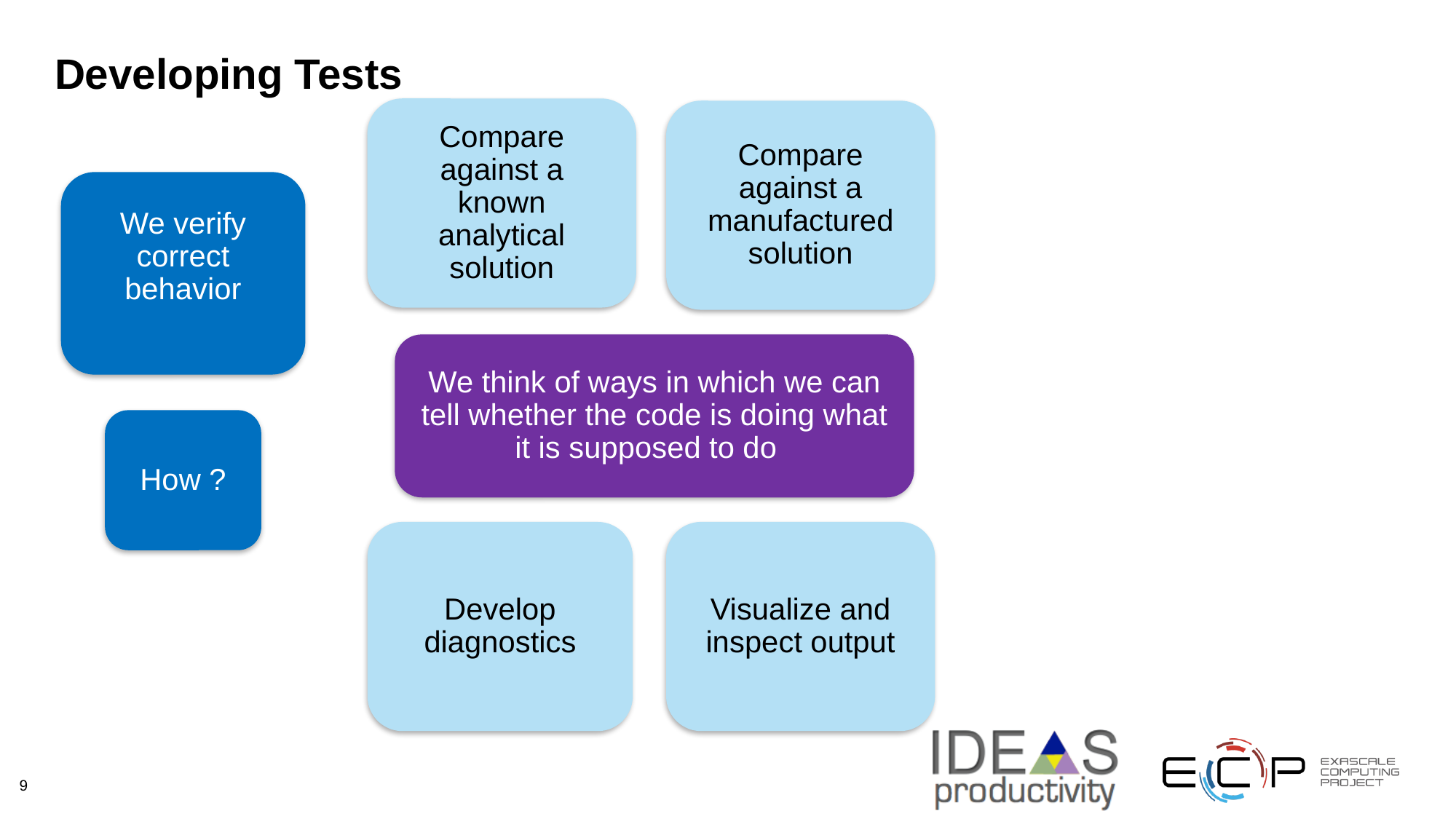

# Developing Tests
Compare against a known analytical solution
Compare against a manufactured solution
We verify correct behavior

We think of ways in which we can tell whether the code is doing what it is supposed to do
How ?
Develop diagnostics
Visualize and inspect output